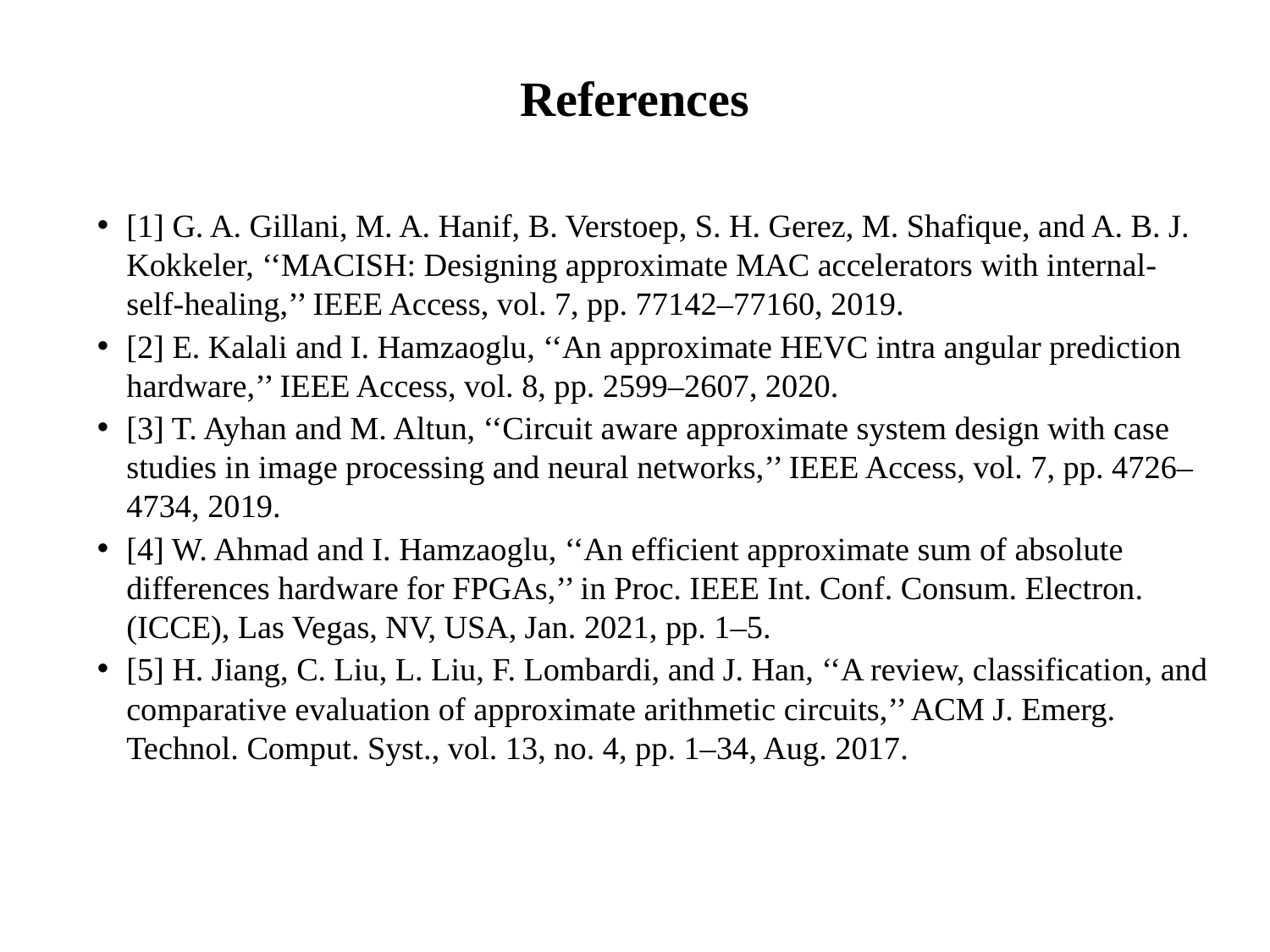

# References
[1] G. A. Gillani, M. A. Hanif, B. Verstoep, S. H. Gerez, M. Shafique, and A. B. J. Kokkeler, ‘‘MACISH: Designing approximate MAC accelerators with internal-self-healing,’’ IEEE Access, vol. 7, pp. 77142–77160, 2019.
[2] E. Kalali and I. Hamzaoglu, ‘‘An approximate HEVC intra angular prediction hardware,’’ IEEE Access, vol. 8, pp. 2599–2607, 2020.
[3] T. Ayhan and M. Altun, ‘‘Circuit aware approximate system design with case studies in image processing and neural networks,’’ IEEE Access, vol. 7, pp. 4726–4734, 2019.
[4] W. Ahmad and I. Hamzaoglu, ‘‘An efficient approximate sum of absolute differences hardware for FPGAs,’’ in Proc. IEEE Int. Conf. Consum. Electron. (ICCE), Las Vegas, NV, USA, Jan. 2021, pp. 1–5.
[5] H. Jiang, C. Liu, L. Liu, F. Lombardi, and J. Han, ‘‘A review, classification, and comparative evaluation of approximate arithmetic circuits,’’ ACM J. Emerg. Technol. Comput. Syst., vol. 13, no. 4, pp. 1–34, Aug. 2017.